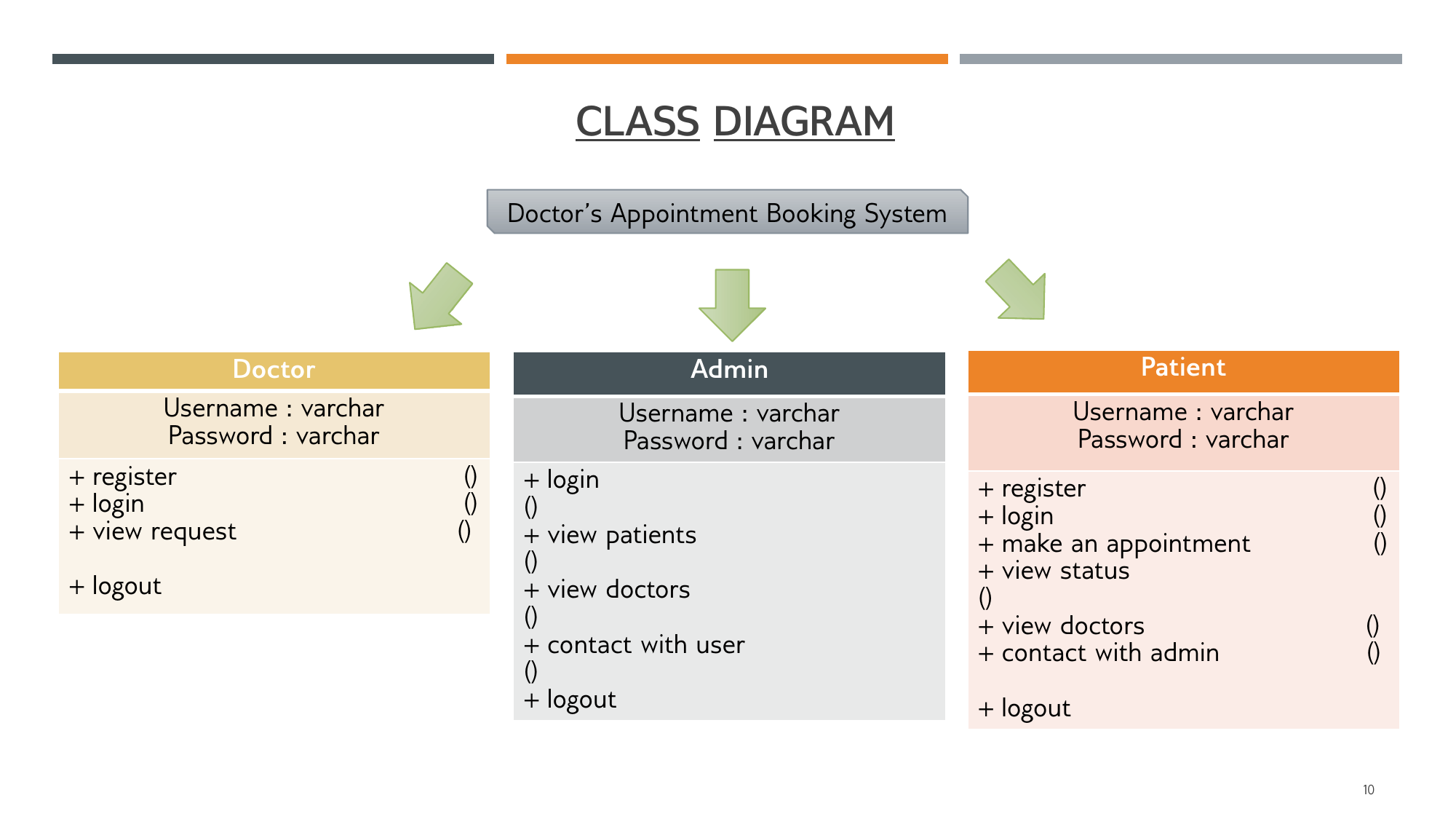

# Class Diagram
Doctor’s Appointment Booking System

| Patient |
| --- |
| Username : varchar Password : varchar |
| + register () + login () + make an appointment () + view status () + view doctors () + contact with admin () + logout |
| Doctor |
| --- |
| Username : varchar Password : varchar |
| + register () + login () + view request () + logout |
| Admin |
| --- |
| Username : varchar Password : varchar |
| + login () + view patients () + view doctors () + contact with user () + logout |
10